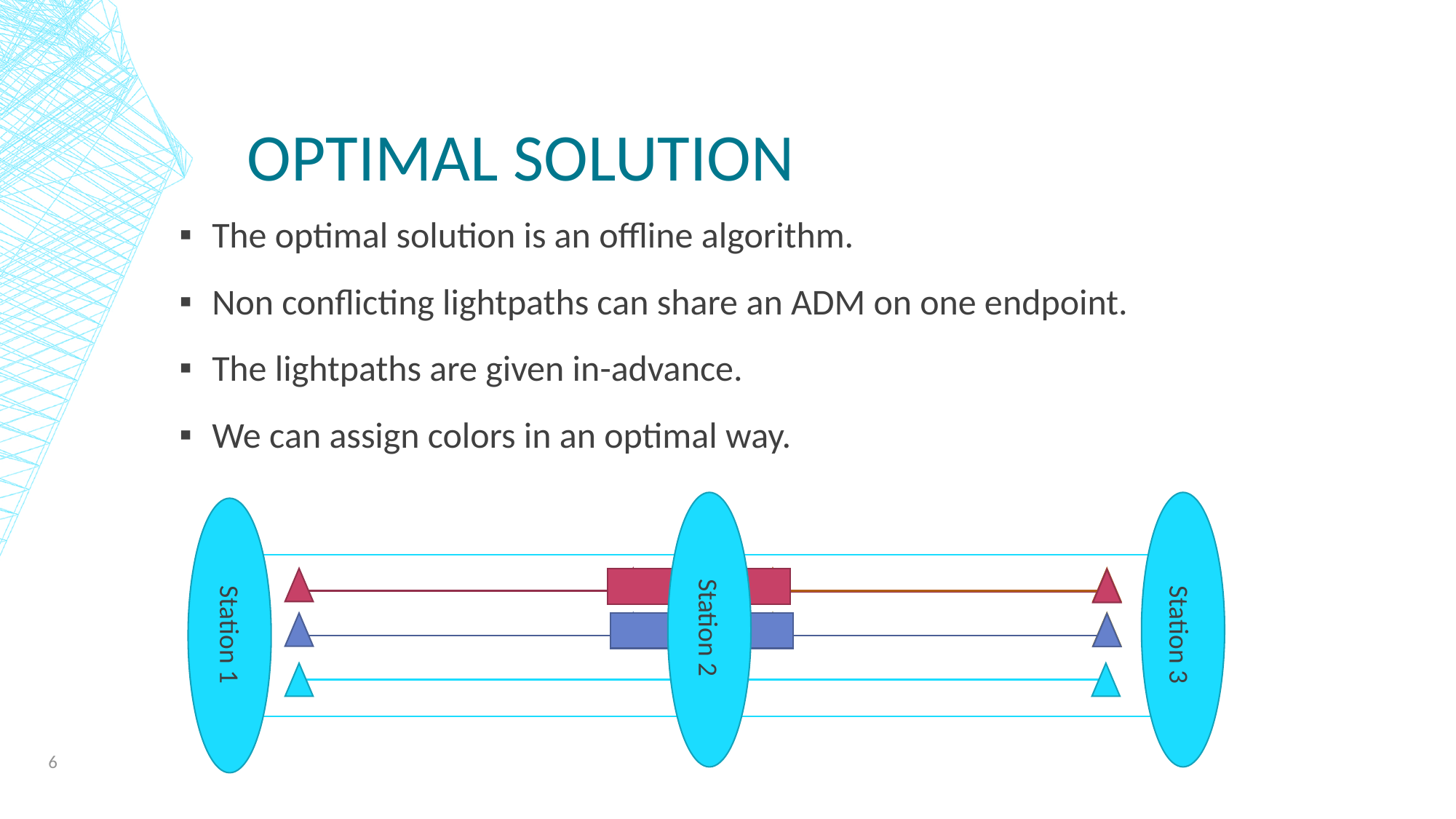

# Optimal solution
The optimal solution is an offline algorithm.
Non conflicting lightpaths can share an ADM on one endpoint.
The lightpaths are given in-advance.
We can assign colors in an optimal way.

Station 2

Station 1
Station 3

6